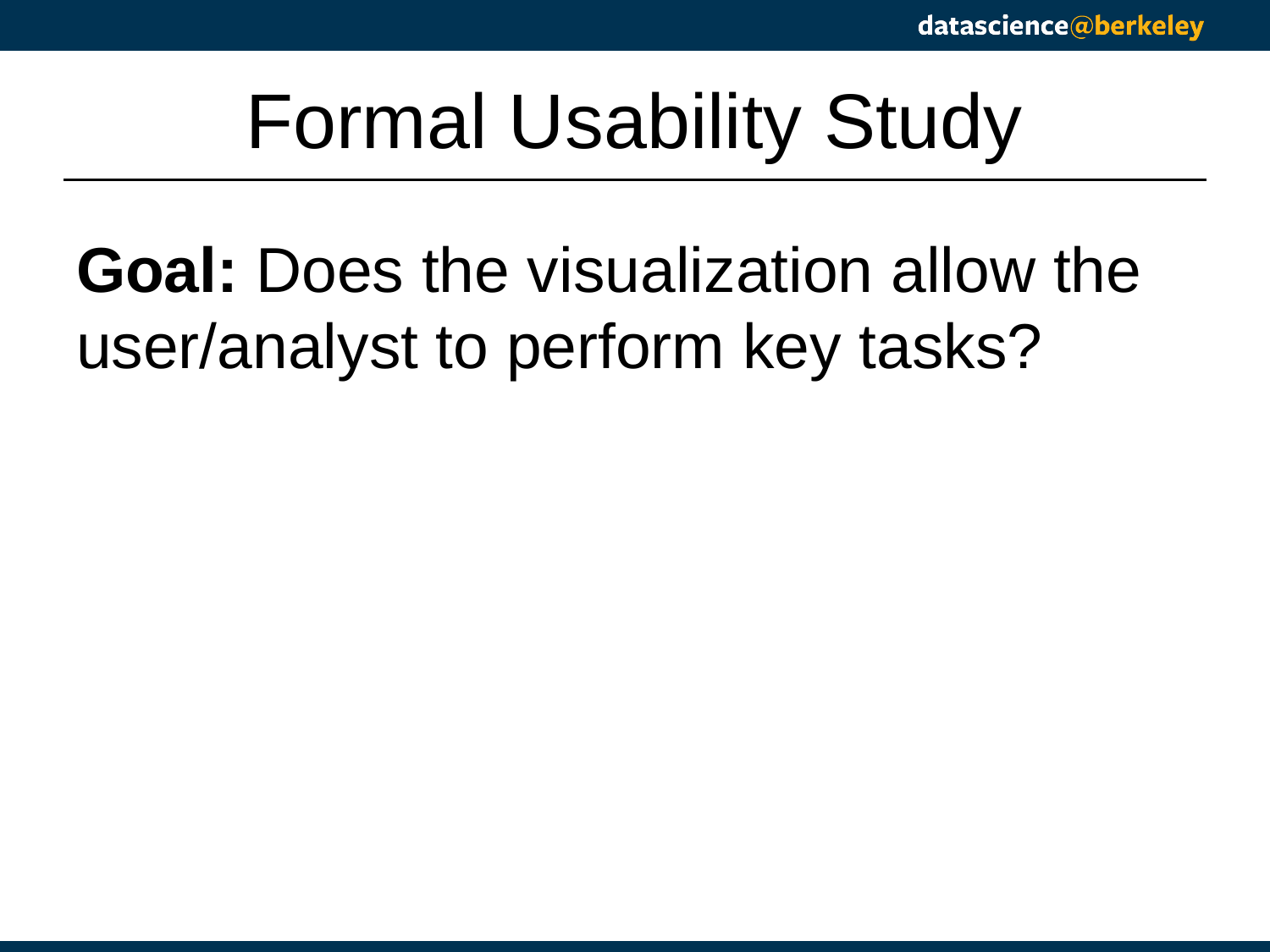

Formal Usability Study
Goal: Does the visualization allow the user/analyst to perform key tasks?